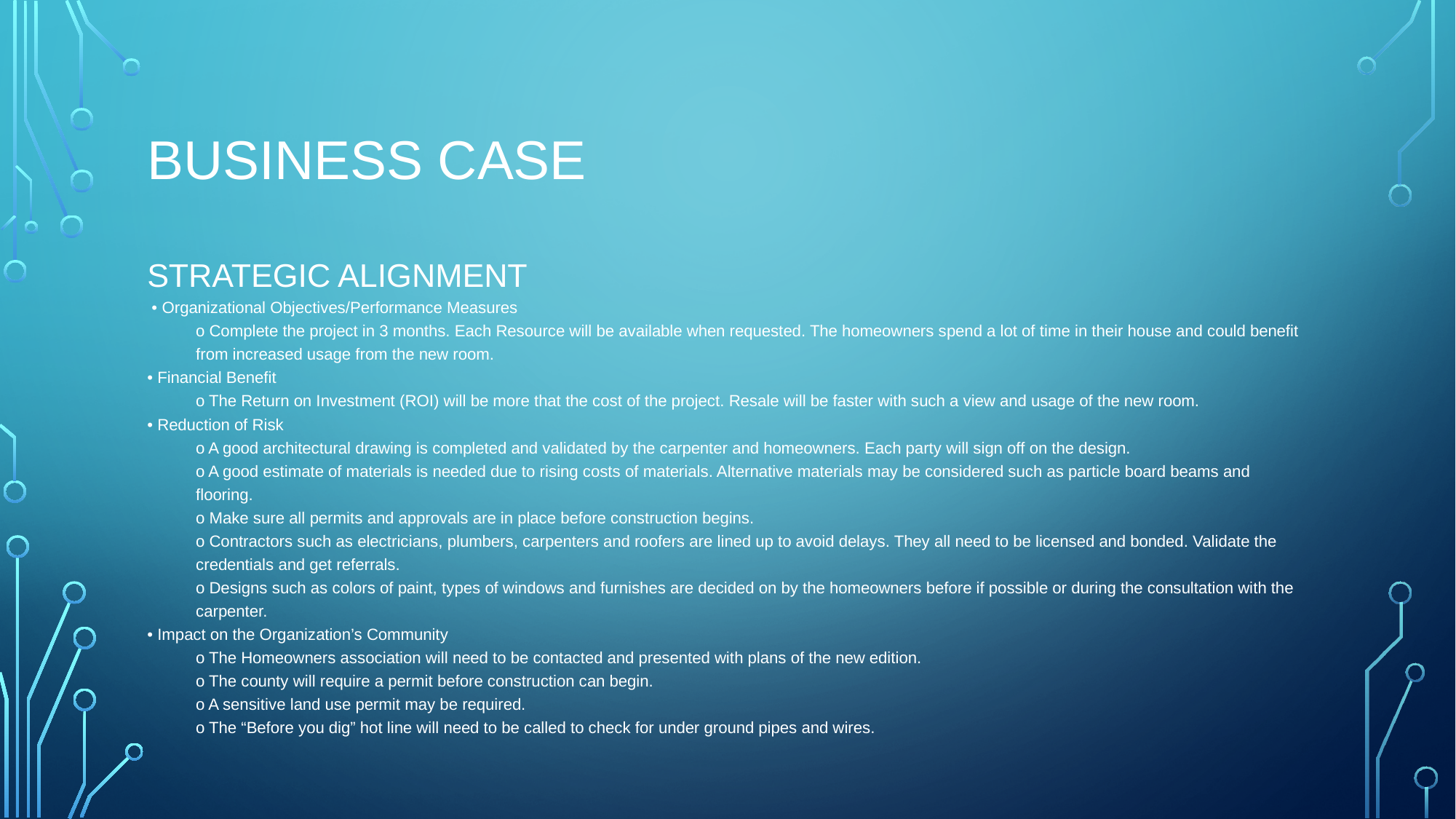

# Business case
STRATEGIC ALIGNMENT
 • Organizational Objectives/Performance Measures
o Complete the project in 3 months. Each Resource will be available when requested. The homeowners spend a lot of time in their house and could benefit from increased usage from the new room.
• Financial Benefit
o The Return on Investment (ROI) will be more that the cost of the project. Resale will be faster with such a view and usage of the new room.
• Reduction of Risk
o A good architectural drawing is completed and validated by the carpenter and homeowners. Each party will sign off on the design.
o A good estimate of materials is needed due to rising costs of materials. Alternative materials may be considered such as particle board beams and flooring.
o Make sure all permits and approvals are in place before construction begins.
o Contractors such as electricians, plumbers, carpenters and roofers are lined up to avoid delays. They all need to be licensed and bonded. Validate the credentials and get referrals.
o Designs such as colors of paint, types of windows and furnishes are decided on by the homeowners before if possible or during the consultation with the carpenter.
• Impact on the Organization’s Community
o The Homeowners association will need to be contacted and presented with plans of the new edition.
o The county will require a permit before construction can begin.
o A sensitive land use permit may be required.
o The “Before you dig” hot line will need to be called to check for under ground pipes and wires.